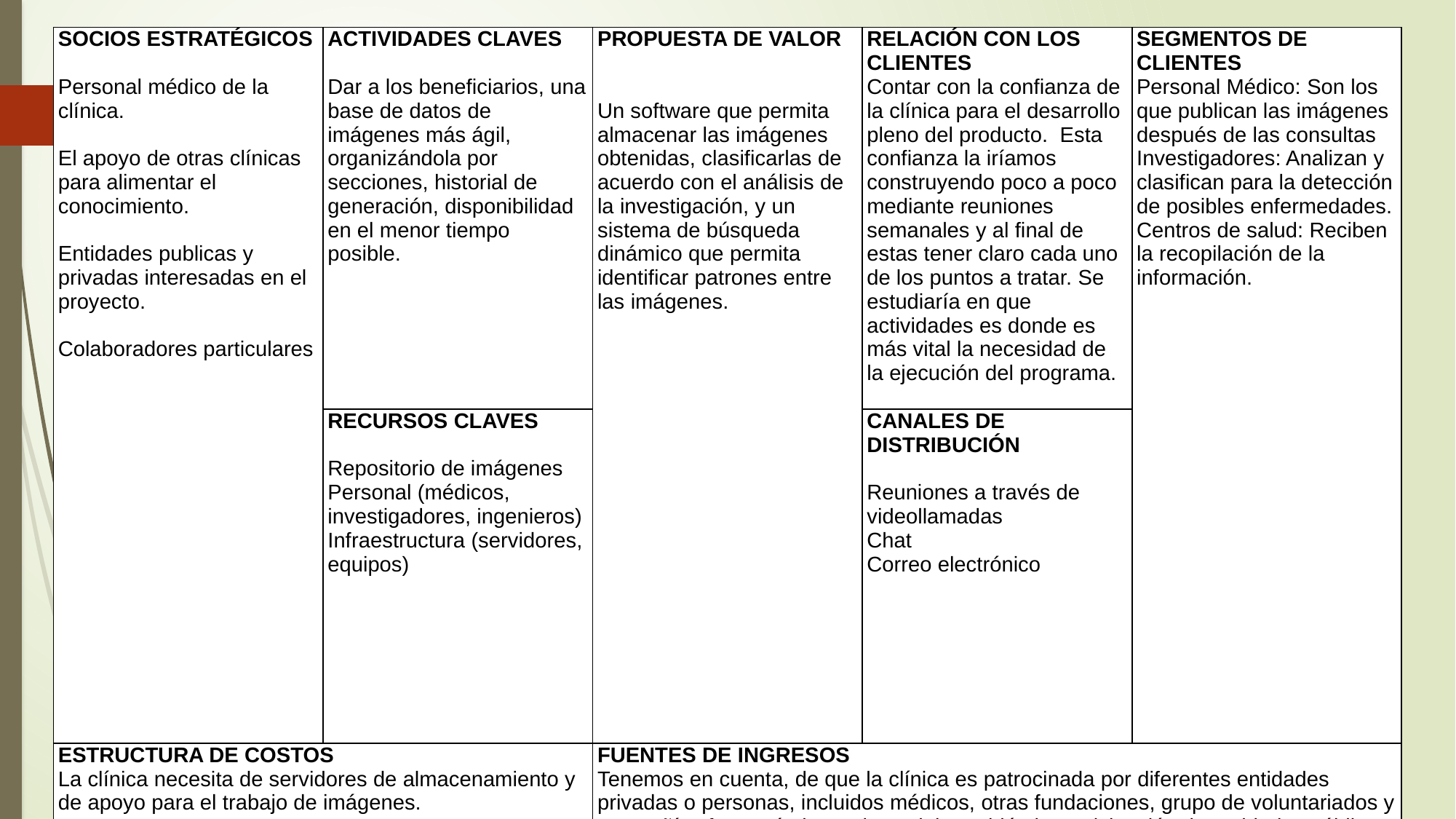

| SOCIOS ESTRATÉGICOS   Personal médico de la clínica.   El apoyo de otras clínicas para alimentar el conocimiento.   Entidades publicas y privadas interesadas en el proyecto.   Colaboradores particulares | ACTIVIDADES CLAVES   Dar a los beneficiarios, una base de datos de imágenes más ágil, organizándola por secciones, historial de generación, disponibilidad en el menor tiempo posible. | PROPUESTA DE VALOR     Un software que permita almacenar las imágenes obtenidas, clasificarlas de acuerdo con el análisis de la investigación, y un sistema de búsqueda dinámico que permita identificar patrones entre las imágenes. | RELACIÓN CON LOS CLIENTES Contar con la confianza de la clínica para el desarrollo pleno del producto. Esta confianza la iríamos construyendo poco a poco mediante reuniones semanales y al final de estas tener claro cada uno de los puntos a tratar. Se estudiaría en que actividades es donde es más vital la necesidad de la ejecución del programa. | SEGMENTOS DE CLIENTES Personal Médico: Son los que publican las imágenes después de las consultas Investigadores: Analizan y clasifican para la detección de posibles enfermedades. Centros de salud: Reciben la recopilación de la información. |
| --- | --- | --- | --- | --- |
|  | RECURSOS CLAVES   Repositorio de imágenes Personal (médicos, investigadores, ingenieros) Infraestructura (servidores, equipos) |  | CANALES DE DISTRIBUCIÓN   Reuniones a través de videollamadas Chat Correo electrónico |  |
| ESTRUCTURA DE COSTOS La clínica necesita de servidores de almacenamiento y de apoyo para el trabajo de imágenes.   El salario del personal |  | FUENTES DE INGRESOS Tenemos en cuenta, de que la clínica es patrocinada por diferentes entidades privadas o personas, incluidos médicos, otras fundaciones, grupo de voluntariados y compañías farmacéuticas, sin excluir también la participación de entidades públicas como los Institutos Nacionales de la Salud y el Departamento de Asuntos de Veteranos. |  |  |